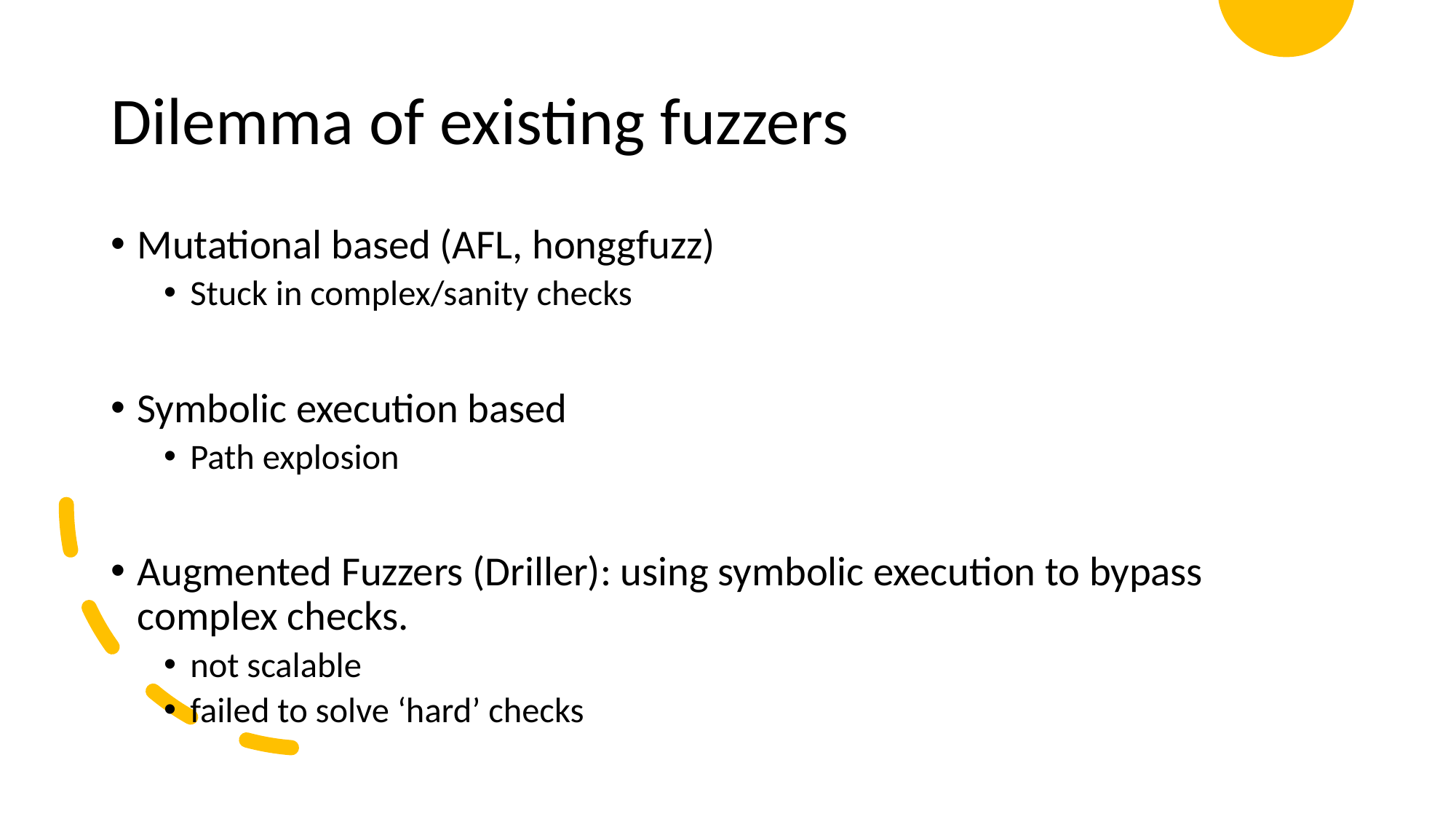

# Dilemma of existing fuzzers
Mutational based (AFL, honggfuzz)
Stuck in complex/sanity checks

Symbolic execution based
Path explosion

Augmented Fuzzers (Driller): using symbolic execution to bypass complex checks.
not scalable
failed to solve ‘hard’ checks

2